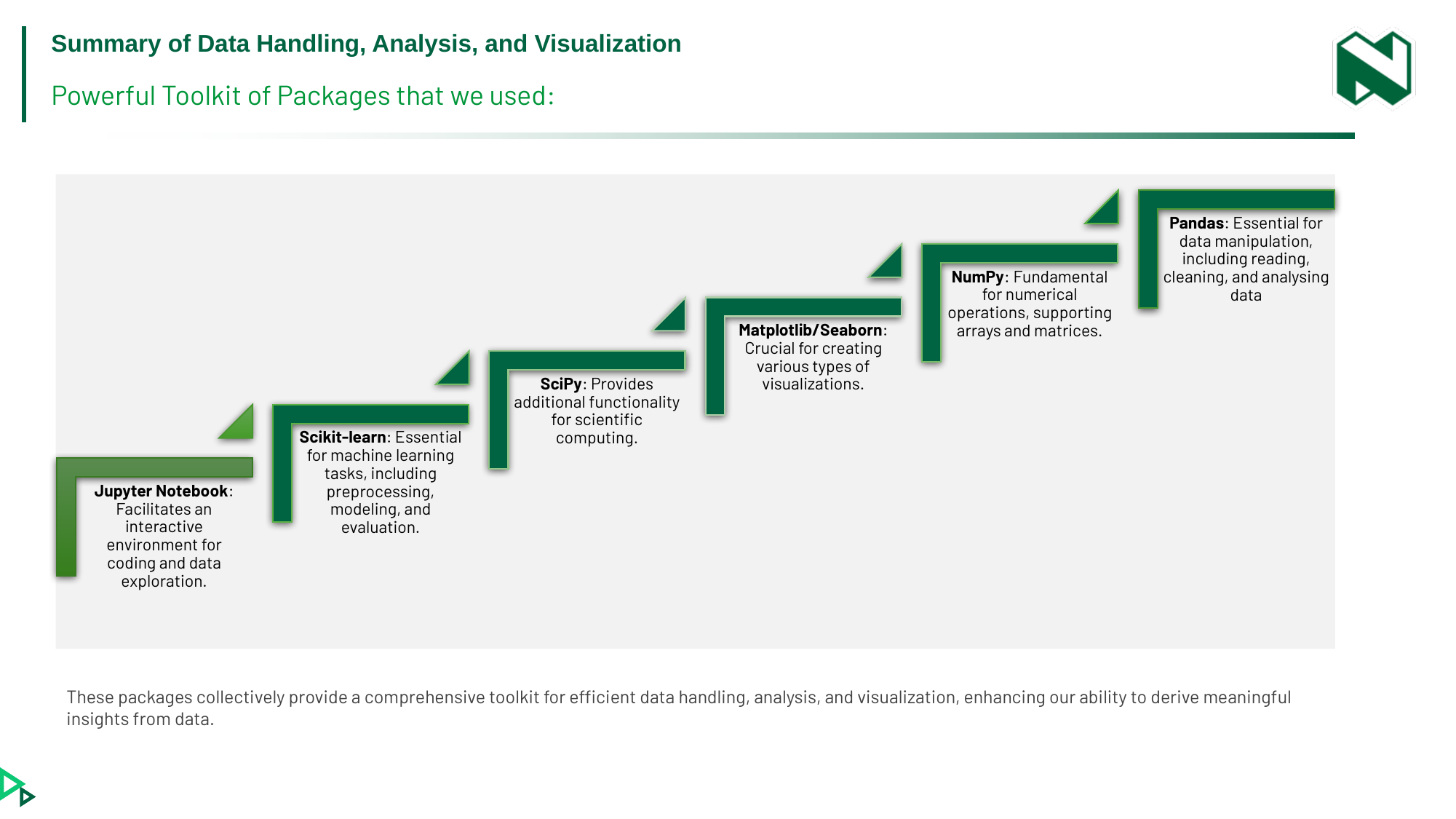

Summary of Data Handling, Analysis, and Visualization
Powerful Toolkit of Packages that we used:
Jupyter Notebook: Facilitates an interactive environment for coding and data exploration.
Scikit-learn: Essential for machine learning tasks, including preprocessing, modeling, and evaluation.
SciPy: Provides additional functionality for scientific computing.
Matplotlib/Seaborn: Crucial for creating various types of visualizations.

NumPy: Fundamental for numerical operations, supporting arrays and matrices.
Pandas: Essential for data manipulation, including reading, cleaning, and analysing data
These packages collectively provide a comprehensive toolkit for efficient data handling, analysis, and visualization, enhancing our ability to derive meaningful insights from data.